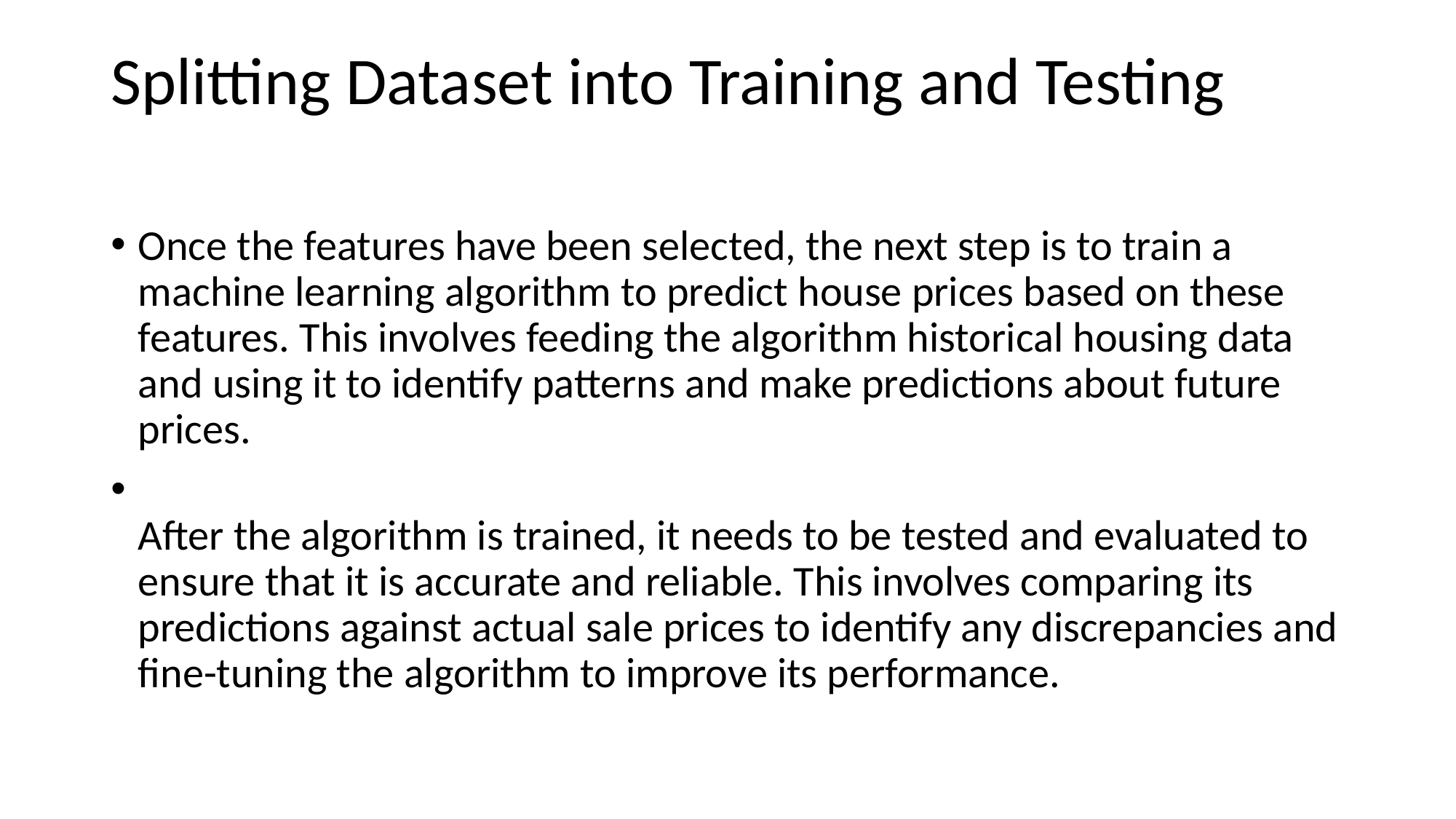

# Splitting Dataset into Training and Testing
Once the features have been selected, the next step is to train a machine learning algorithm to predict house prices based on these features. This involves feeding the algorithm historical housing data and using it to identify patterns and make predictions about future prices.
After the algorithm is trained, it needs to be tested and evaluated to ensure that it is accurate and reliable. This involves comparing its predictions against actual sale prices to identify any discrepancies and fine-tuning the algorithm to improve its performance.